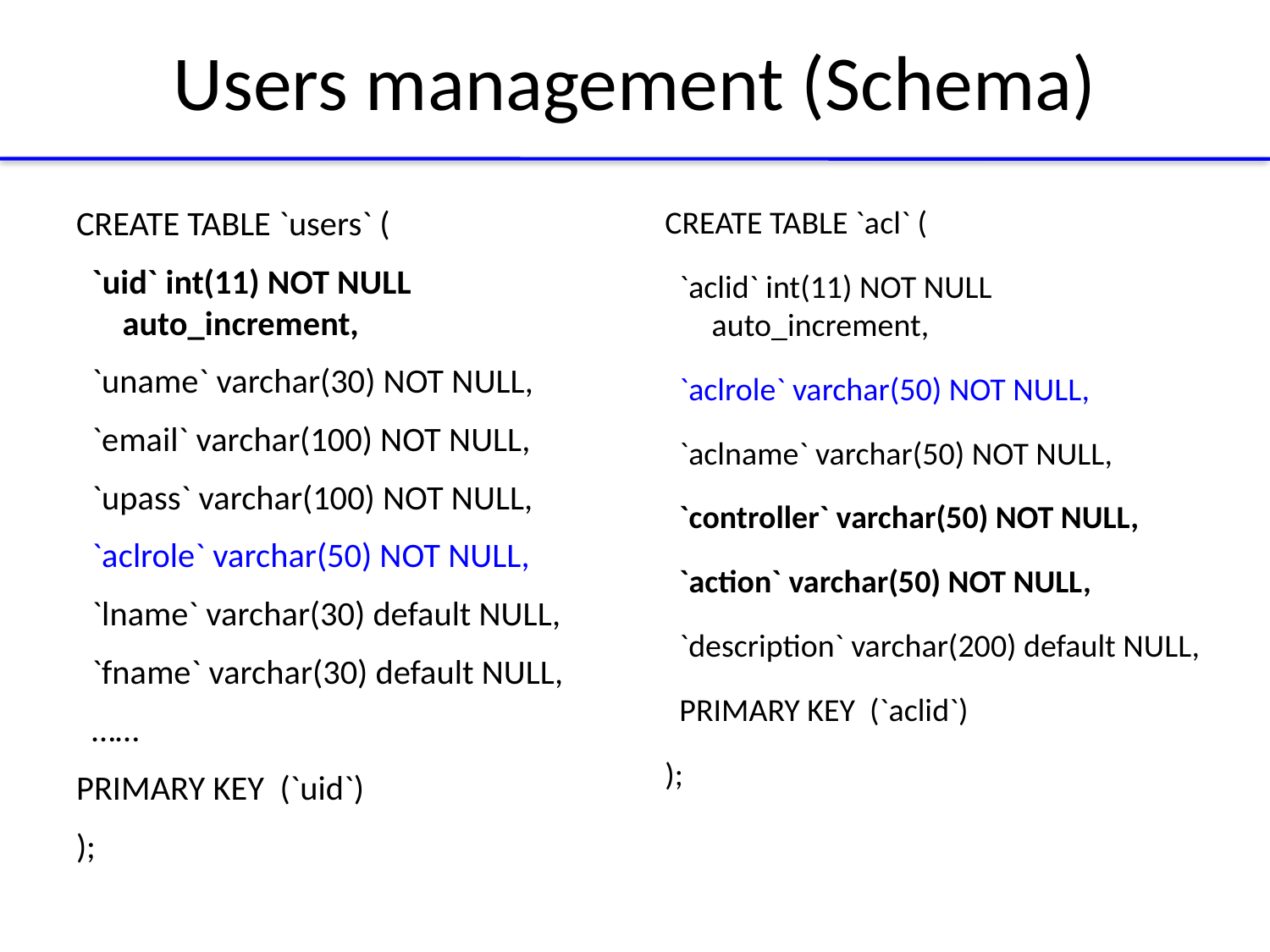

# Users management (Schema)
CREATE TABLE `users` (
  `uid` int(11) NOT NULL 		auto_increment,
  `uname` varchar(30) NOT NULL,
  `email` varchar(100) NOT NULL,
  `upass` varchar(100) NOT NULL,
  `aclrole` varchar(50) NOT NULL,
  `lname` varchar(30) default NULL,
  `fname` varchar(30) default NULL,
  ……
PRIMARY KEY  (`uid`)
);

CREATE TABLE `acl` (
  `aclid` int(11) NOT NULL auto_increment,
  `aclrole` varchar(50) NOT NULL,
  `aclname` varchar(50) NOT NULL,
  `controller` varchar(50) NOT NULL,
  `action` varchar(50) NOT NULL,
  `description` varchar(200) default NULL,
  PRIMARY KEY  (`aclid`)
);